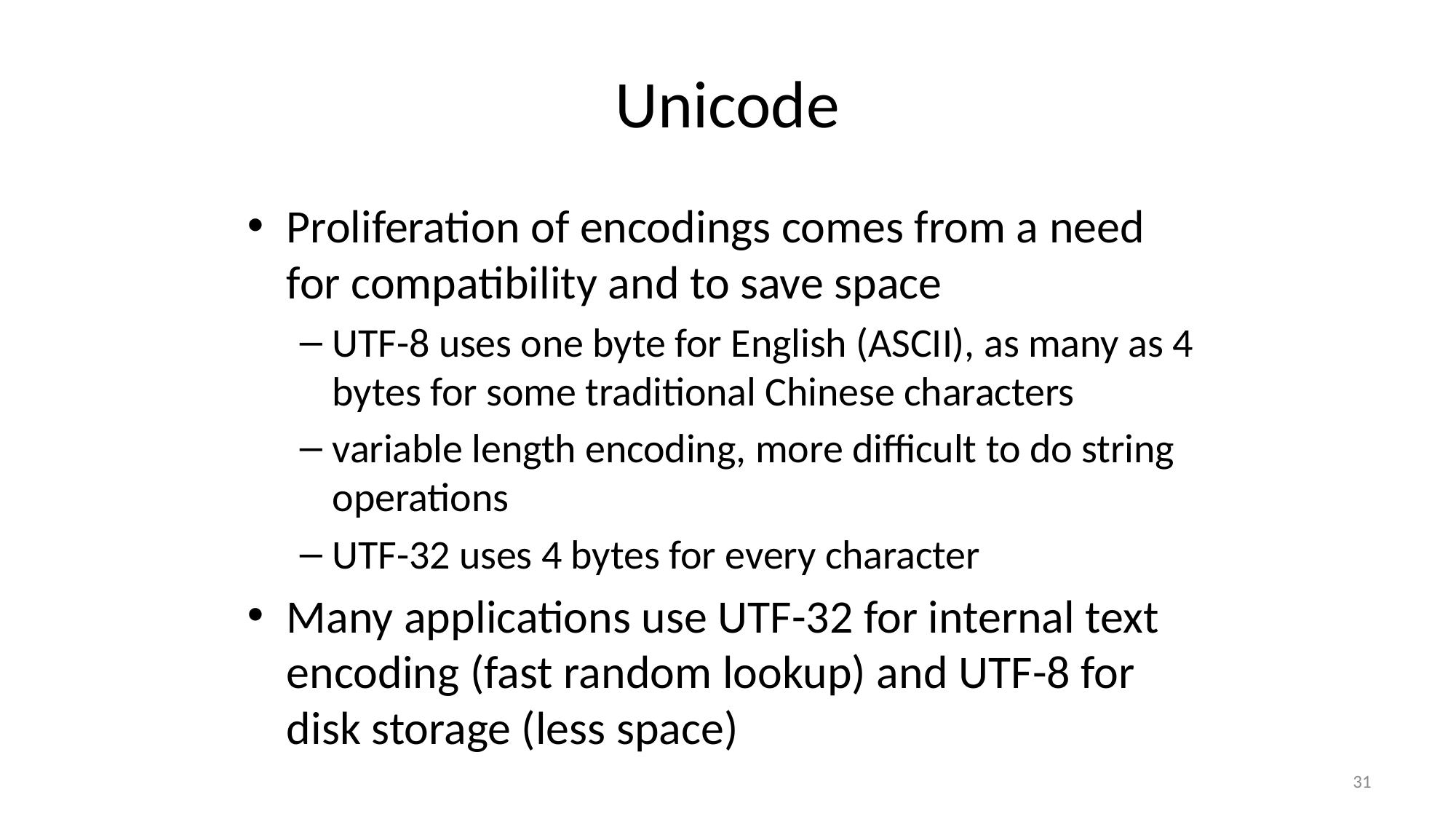

# Unicode
Proliferation of encodings comes from a need for compatibility and to save space
UTF-8 uses one byte for English (ASCII), as many as 4 bytes for some traditional Chinese characters
variable length encoding, more difficult to do string operations
UTF-32 uses 4 bytes for every character
Many applications use UTF-32 for internal text encoding (fast random lookup) and UTF-8 for disk storage (less space)
31